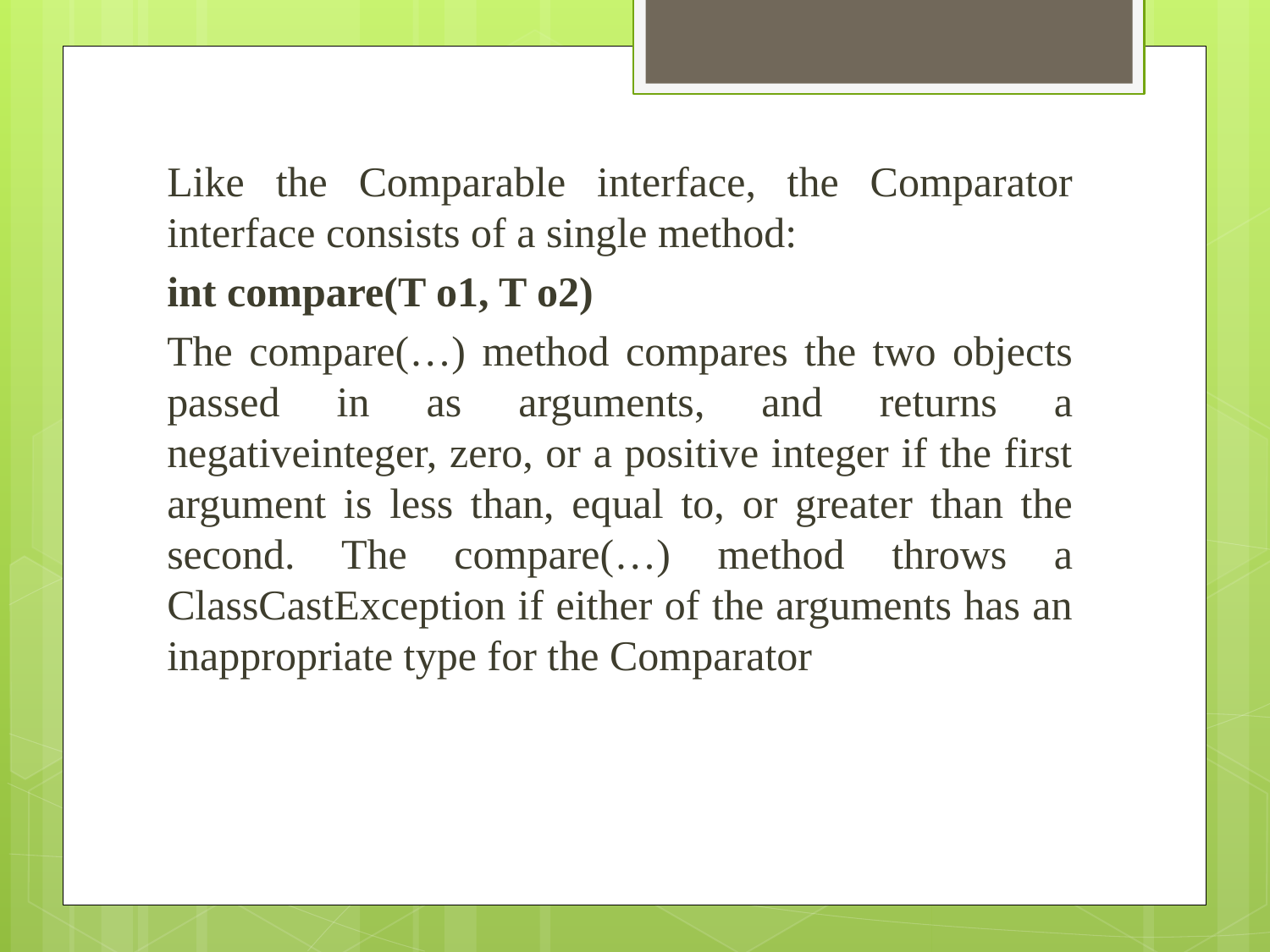

Like the Comparable interface, the Comparator interface consists of a single method:
int compare(T o1, T o2)
The compare(…) method compares the two objects passed in as arguments, and returns a negativeinteger, zero, or a positive integer if the first argument is less than, equal to, or greater than the second. The compare(…) method throws a ClassCastException if either of the arguments has an inappropriate type for the Comparator